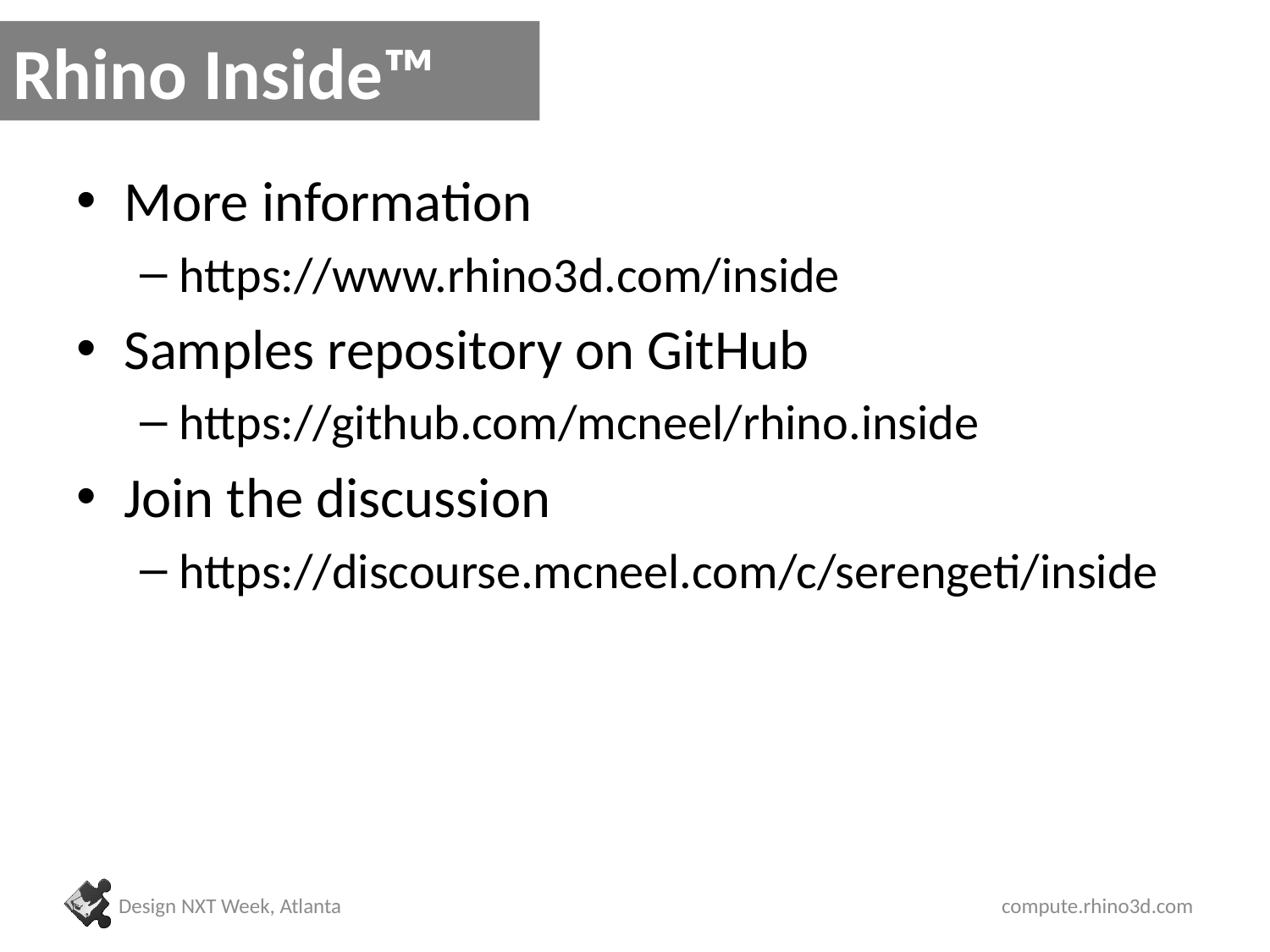

# Rhino Inside™
More information
https://www.rhino3d.com/inside
Samples repository on GitHub
https://github.com/mcneel/rhino.inside
Join the discussion
https://discourse.mcneel.com/c/serengeti/inside

Design NXT Week, Atlanta